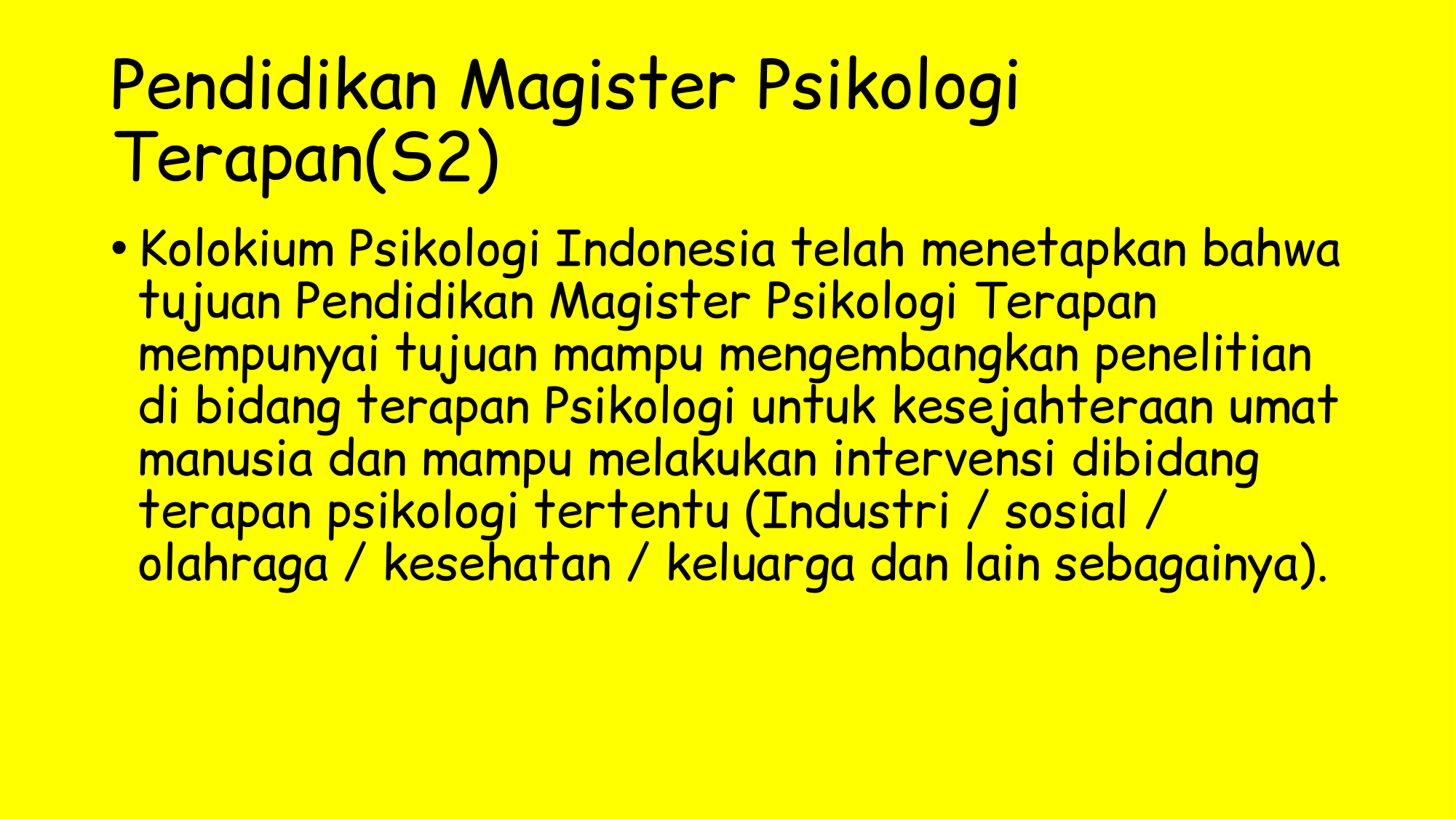

# Pendidikan Magister Psikologi Terapan(S2)
Kolokium Psikologi Indonesia telah menetapkan bahwa tujuan Pendidikan Magister Psikologi Terapan mempunyai tujuan mampu mengembangkan penelitian di bidang terapan Psikologi untuk kesejahteraan umat manusia dan mampu melakukan intervensi dibidang terapan psikologi tertentu (Industri / sosial / olahraga / kesehatan / keluarga dan lain sebagainya).